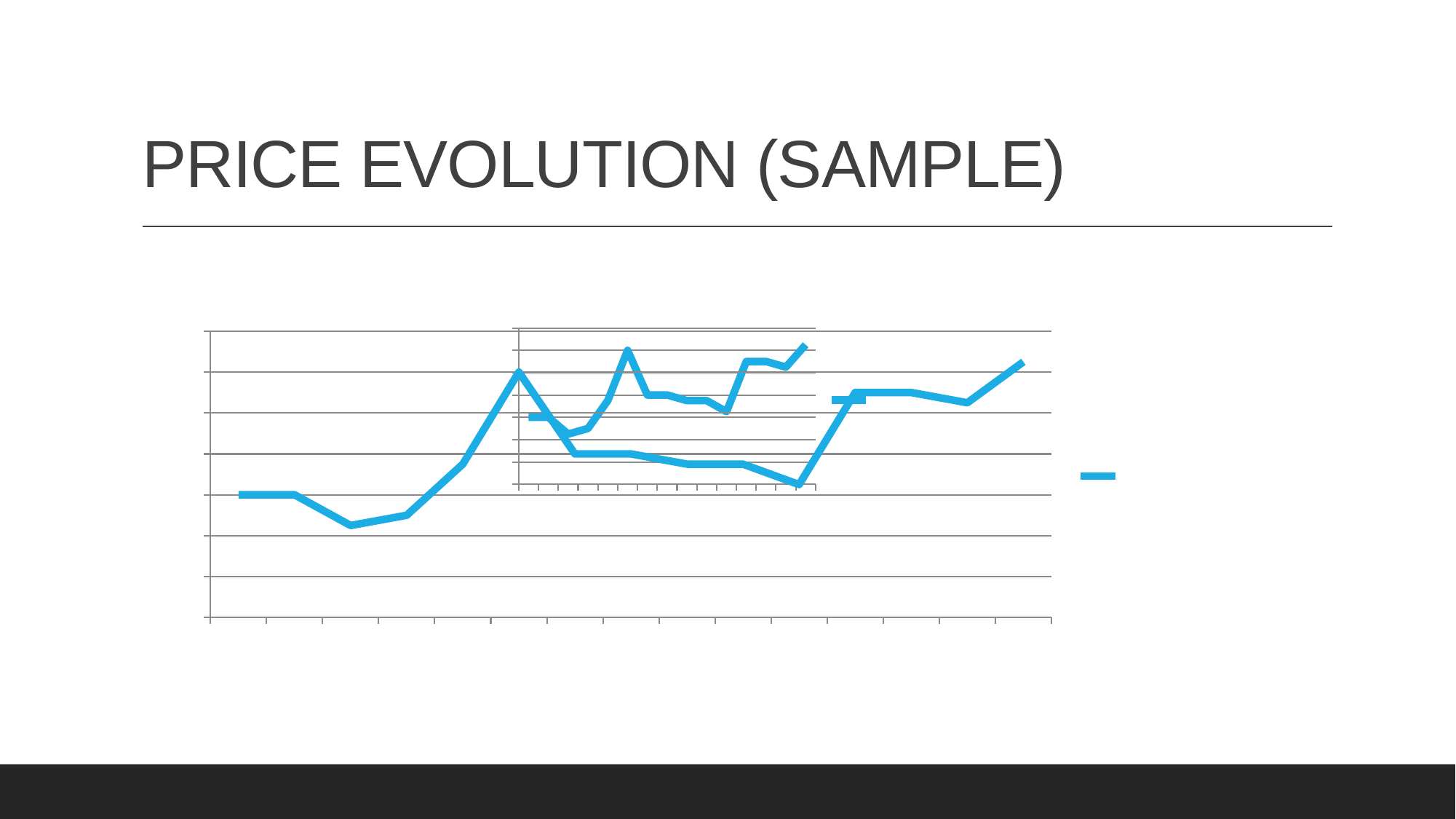

# PRICE EVOLUTION (SAMPLE)

### Chart:

| Category | Company 1 (OMV PETROM S.A) |
|---|---|
| 25.11.2020 | 0.358 |
| 26.11.2020 | 0.358 |
| 27.11.2020 | 0.3565 |
| 2.12.2020 | 0.357 |
| 3.12.2020 | 0.3595 |
| 4.12.2020 | 0.364 |
| 7.12.2020 | 0.36 |
| 8.12.2020 | 0.36 |
| 9.12.2020 | 0.3595 |
| 10.12.2020 | 0.3595 |
| 11.12.2020 | 0.3585 |
| 14.12.2020 | 0.363 |
| 15.12.2020 | 0.363 |
| 16.12.2020 | 0.3625 |
| 17.12.2020 | 0.3645 |

### Chart:

| Category | Company 1 (OMV PETROM S.A) |
|---|---|
| 25.11.2020 | 0.358 |
| 26.11.2020 | 0.358 |
| 27.11.2020 | 0.3565 |
| 2.12.2020 | 0.357 |
| 3.12.2020 | 0.3595 |
| 4.12.2020 | 0.364 |
| 7.12.2020 | 0.36 |
| 8.12.2020 | 0.36 |
| 9.12.2020 | 0.3595 |
| 10.12.2020 | 0.3595 |
| 11.12.2020 | 0.3585 |
| 14.12.2020 | 0.363 |
| 15.12.2020 | 0.363 |
| 16.12.2020 | 0.3625 |
| 17.12.2020 | 0.3645 |